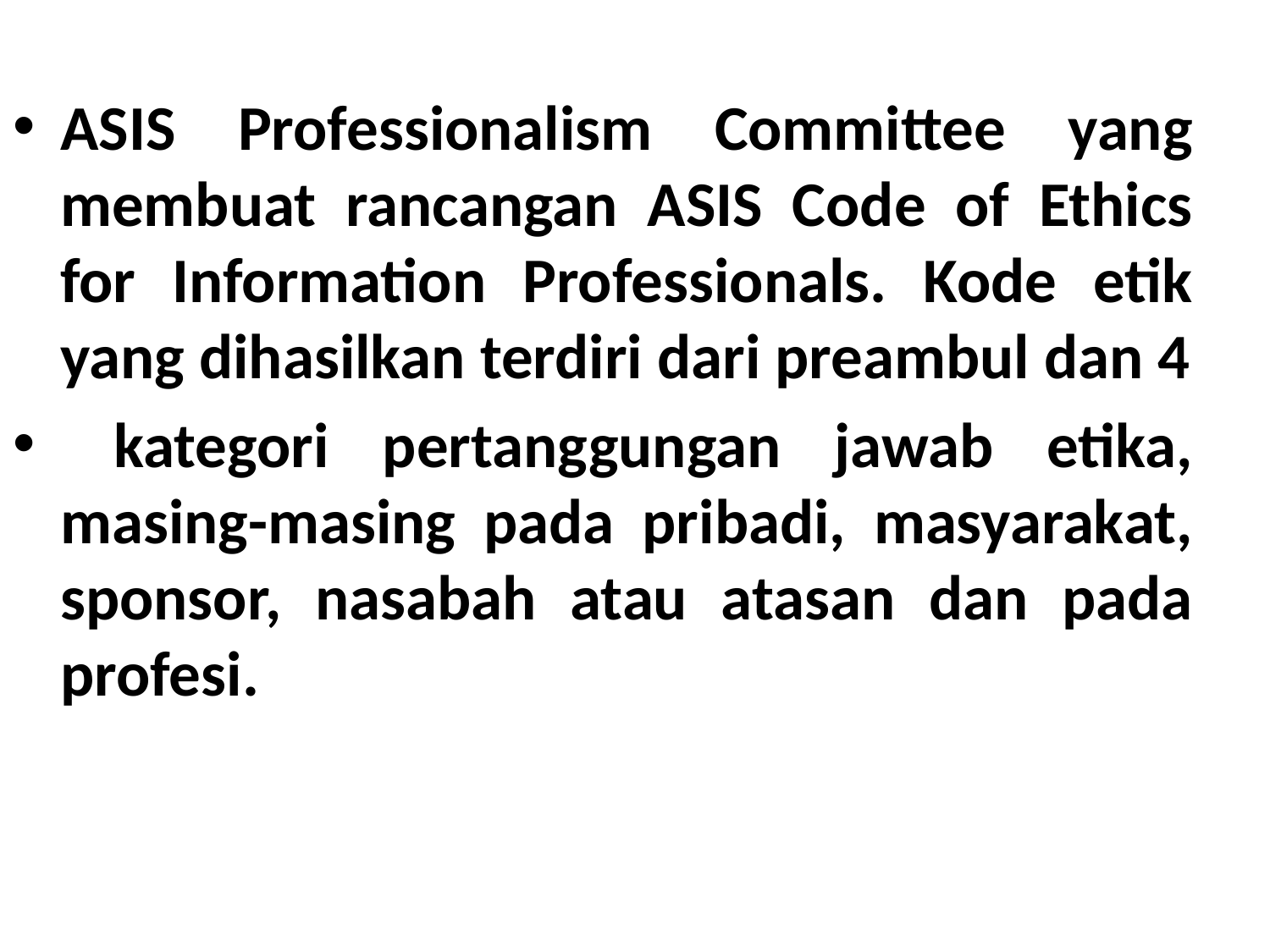

ASIS Professionalism Committee yang membuat rancangan ASIS Code of Ethics for Information Professionals. Kode etik yang dihasilkan terdiri dari preambul dan 4
 kategori pertanggungan jawab etika, masing-masing pada pribadi, masyarakat, sponsor, nasabah atau atasan dan pada profesi.